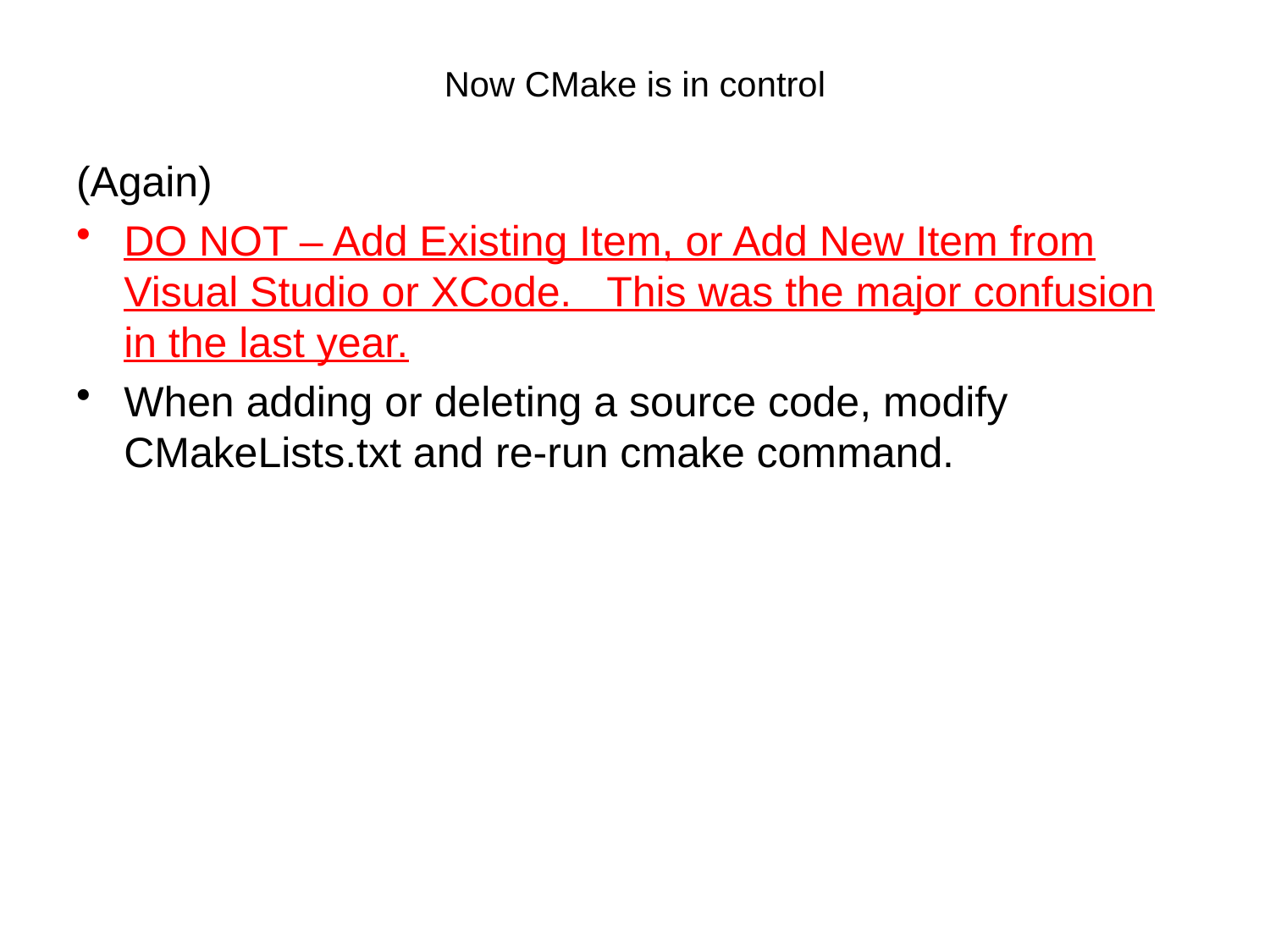

# Now CMake is in control
(Again)
DO NOT – Add Existing Item, or Add New Item from Visual Studio or XCode.   This was the major confusion in the last year.
When adding or deleting a source code, modify CMakeLists.txt and re-run cmake command.